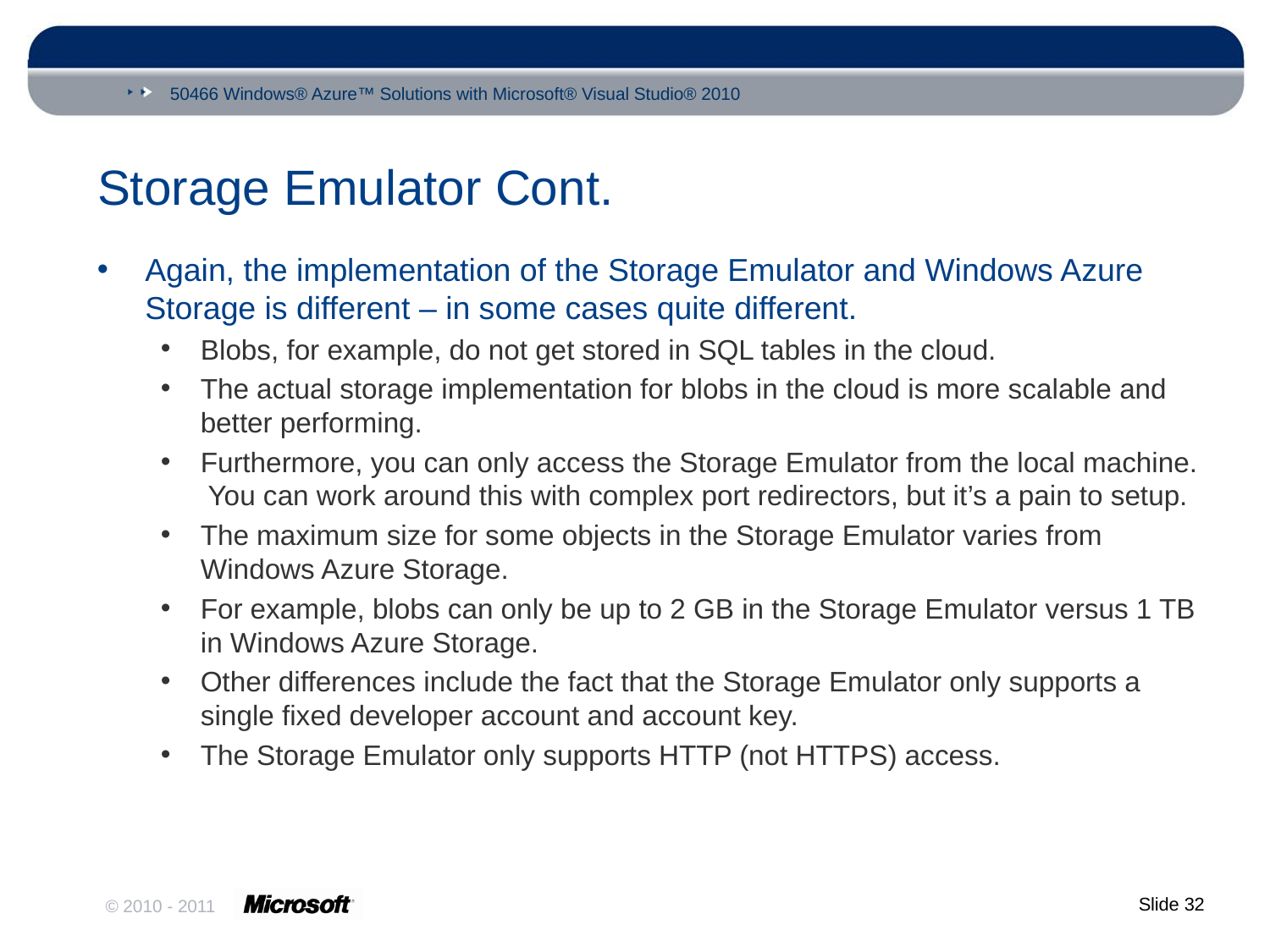

# Storage Emulator Cont.
Again, the implementation of the Storage Emulator and Windows Azure Storage is different – in some cases quite different.
Blobs, for example, do not get stored in SQL tables in the cloud.
The actual storage implementation for blobs in the cloud is more scalable and better performing.
Furthermore, you can only access the Storage Emulator from the local machine.  You can work around this with complex port redirectors, but it’s a pain to setup.
The maximum size for some objects in the Storage Emulator varies from Windows Azure Storage.
For example, blobs can only be up to 2 GB in the Storage Emulator versus 1 TB in Windows Azure Storage.
Other differences include the fact that the Storage Emulator only supports a single fixed developer account and account key.
The Storage Emulator only supports HTTP (not HTTPS) access.